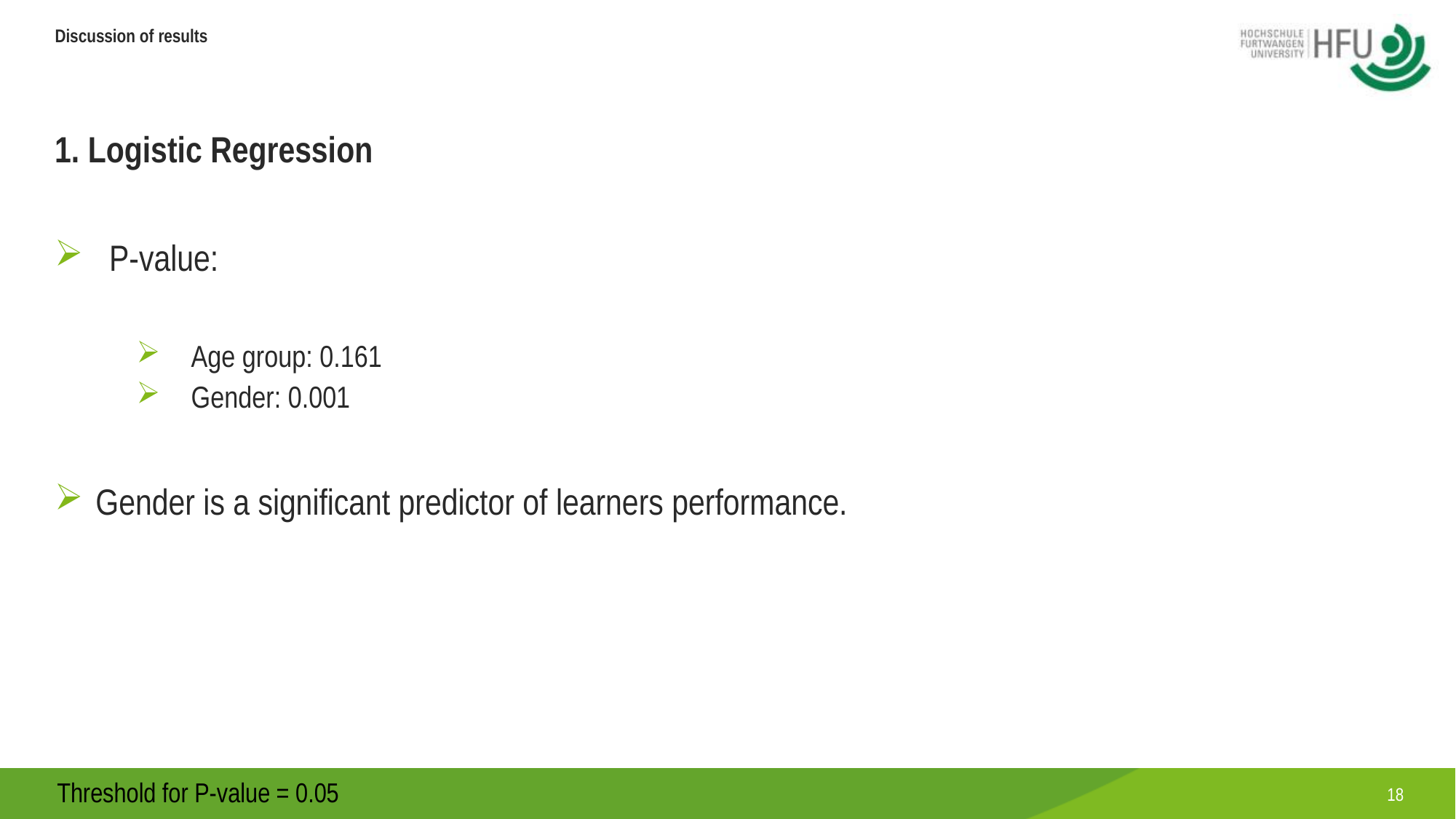

# Discussion of results
1. Logistic Regression

P-value:

Age group: 0.161
Gender: 0.001

Gender is a significant predictor of learners performance.

Threshold for P-value = 0.05
18